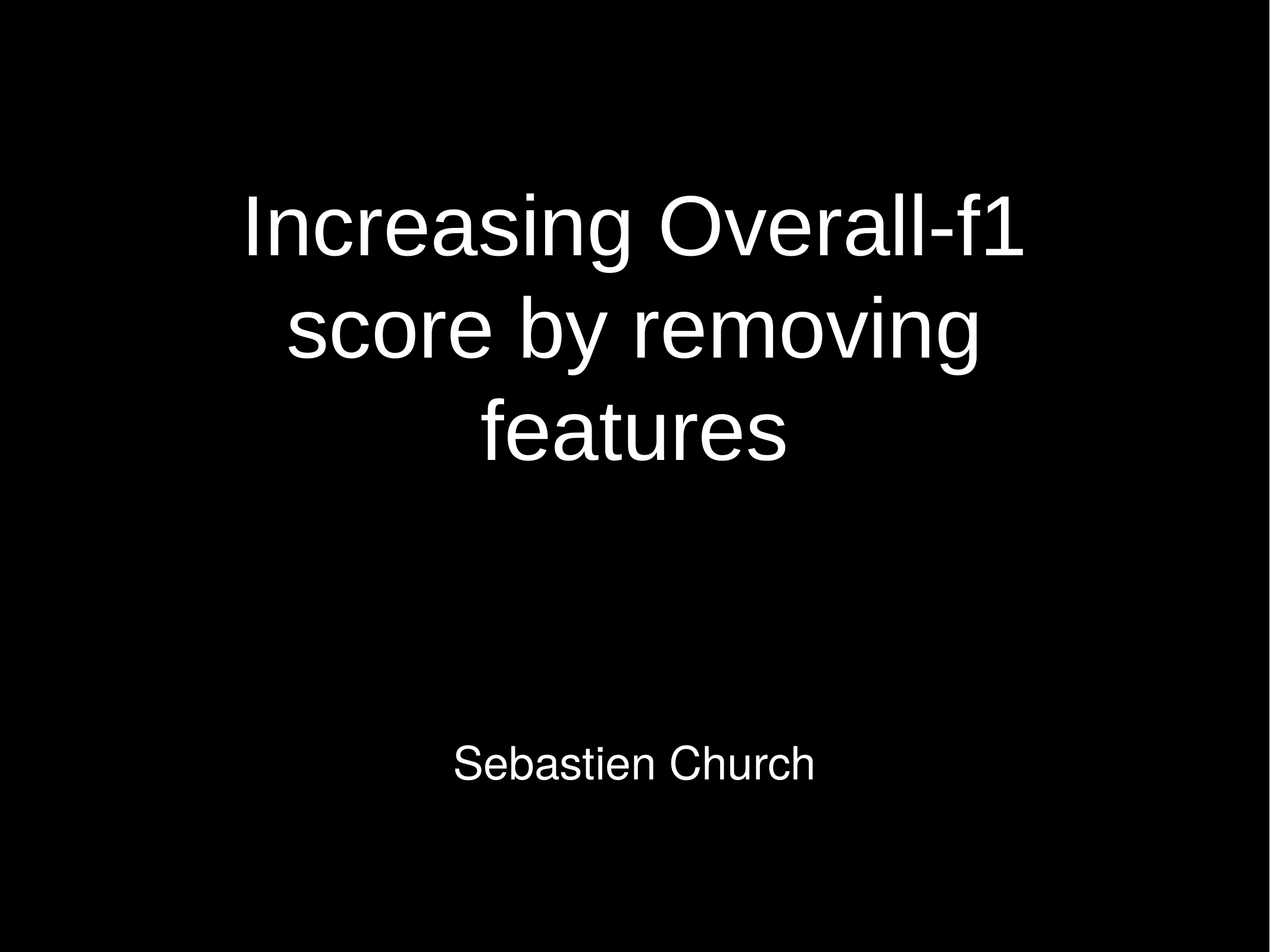

# Increasing Overall-f1 score by removing features
Sebastien Church